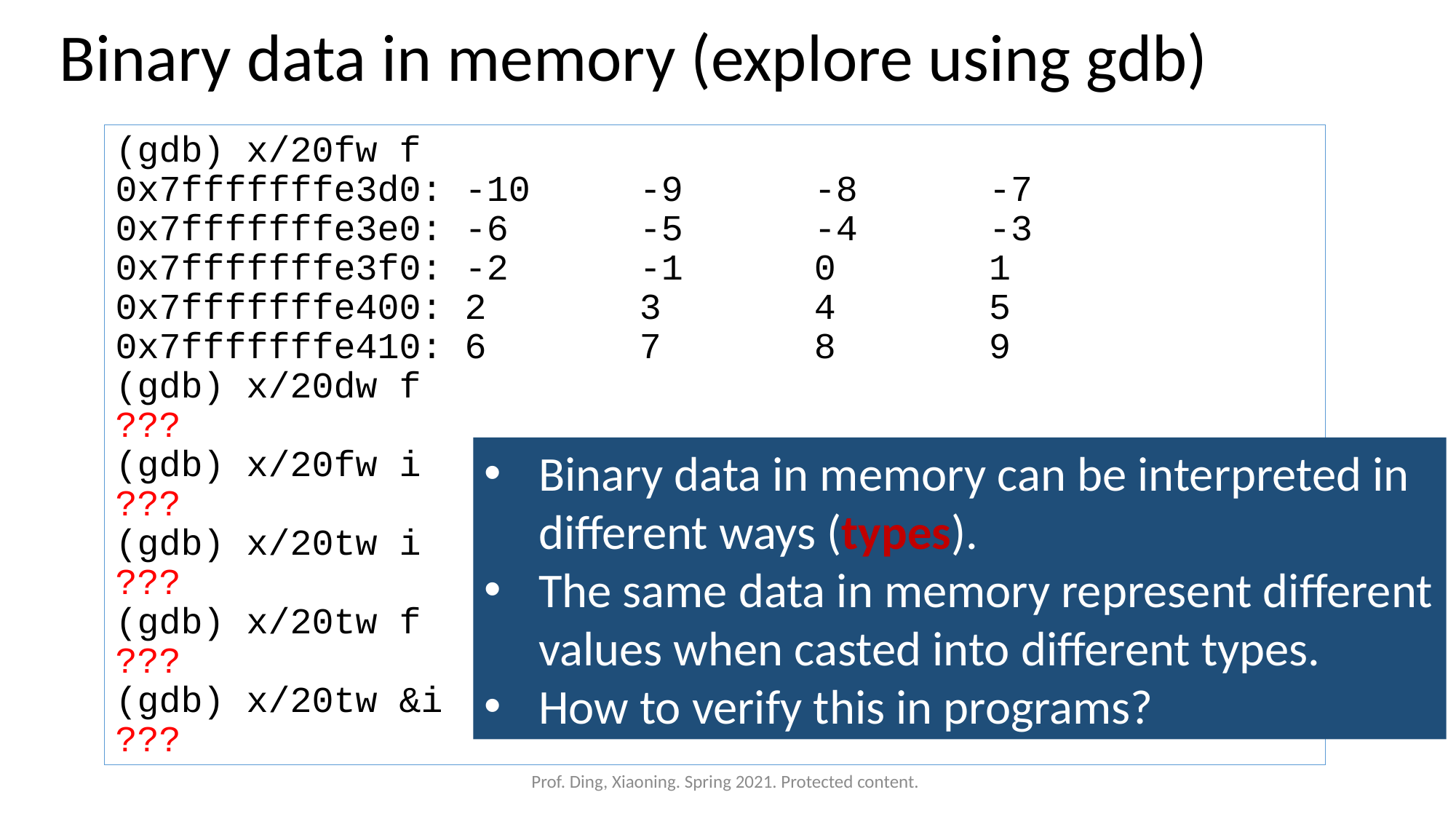

# Binary data in memory (explore using gdb)
(gdb) x/20fw f
0x7fffffffe3d0: -10     -9      -8      -7
0x7fffffffe3e0: -6      -5      -4      -3
0x7fffffffe3f0: -2      -1      0       1
0x7fffffffe400: 2       3       4       5
0x7fffffffe410: 6       7       8       9
(gdb) x/20dw f
???
(gdb) x/20fw i
???
(gdb) x/20tw i
???
(gdb) x/20tw f
???
(gdb) x/20tw &i
???
Binary data in memory can be interpreted in different ways (types).
The same data in memory represent different values when casted into different types.
How to verify this in programs?
Prof. Ding, Xiaoning. Spring 2021. Protected content.